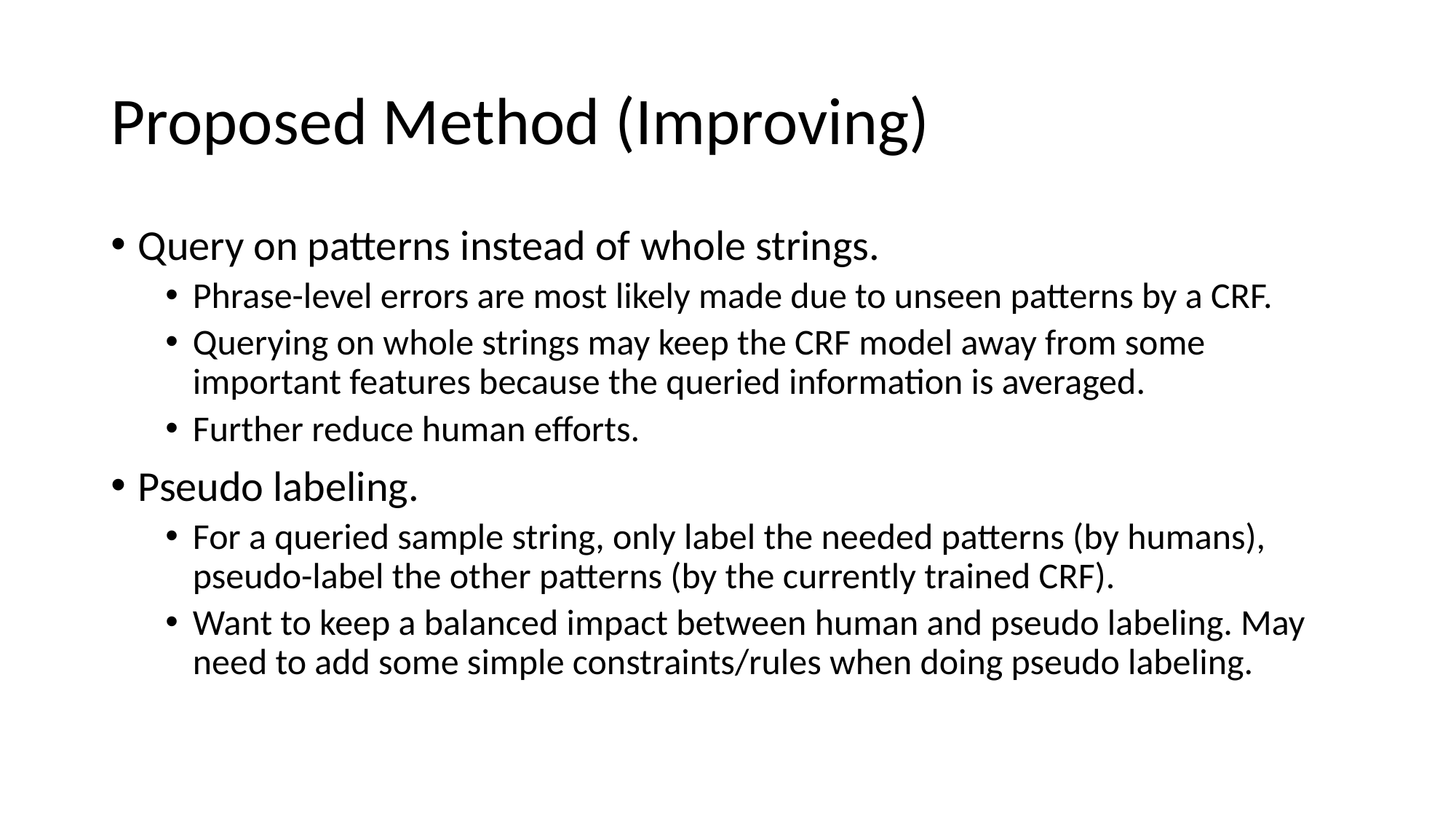

# Proposed Method (Improving)
Query on patterns instead of whole strings.
Phrase-level errors are most likely made due to unseen patterns by a CRF.
Querying on whole strings may keep the CRF model away from some important features because the queried information is averaged.
Further reduce human efforts.
Pseudo labeling.
For a queried sample string, only label the needed patterns (by humans), pseudo-label the other patterns (by the currently trained CRF).
Want to keep a balanced impact between human and pseudo labeling. May need to add some simple constraints/rules when doing pseudo labeling.